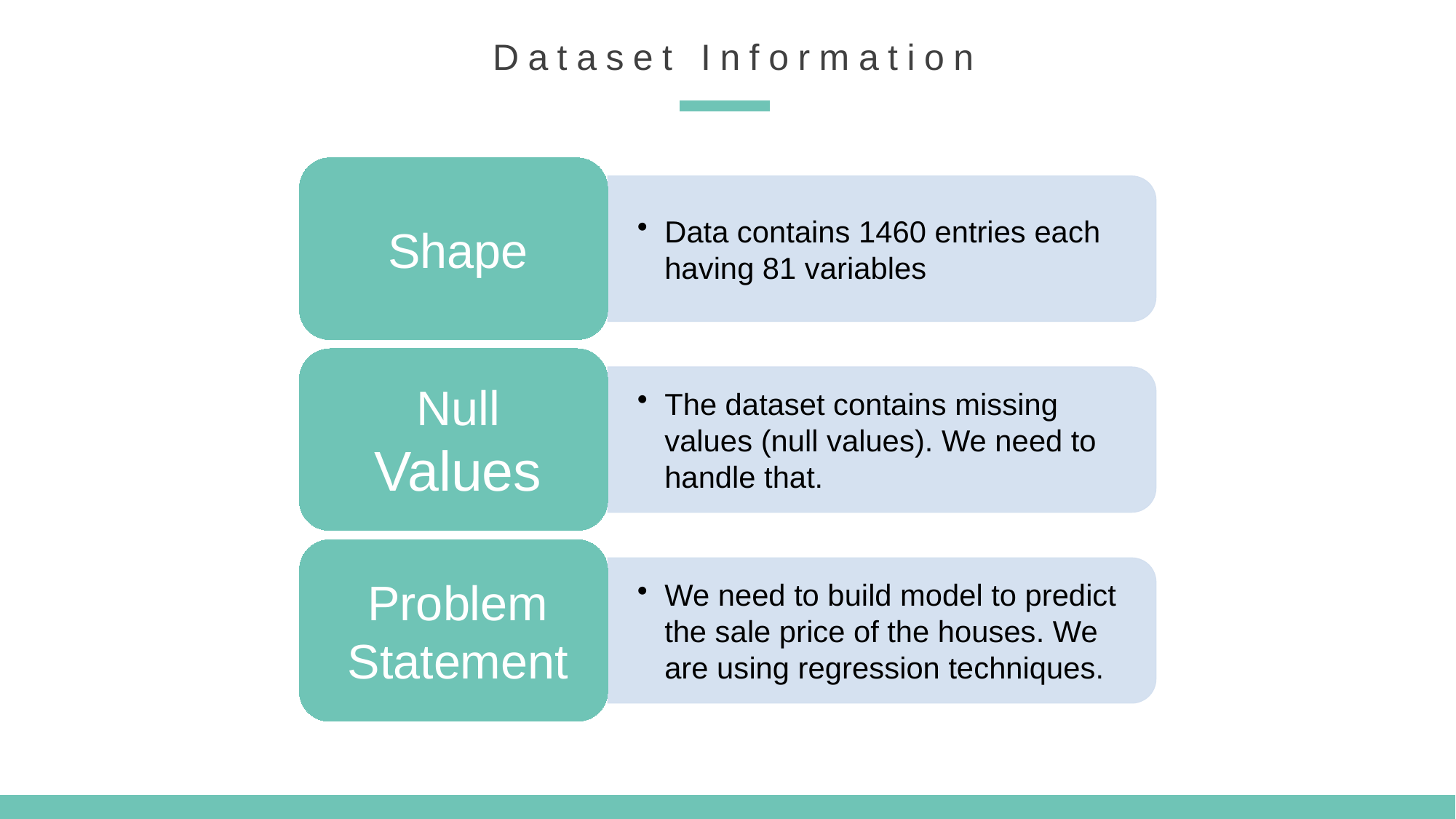

Dataset Information

Data contains 1460 entries each having 81 variables
Shape
The dataset contains missing values (null values). We need to handle that.
Null Values
We need to build model to predict the sale price of the houses. We are using regression techniques.
Problem Statement